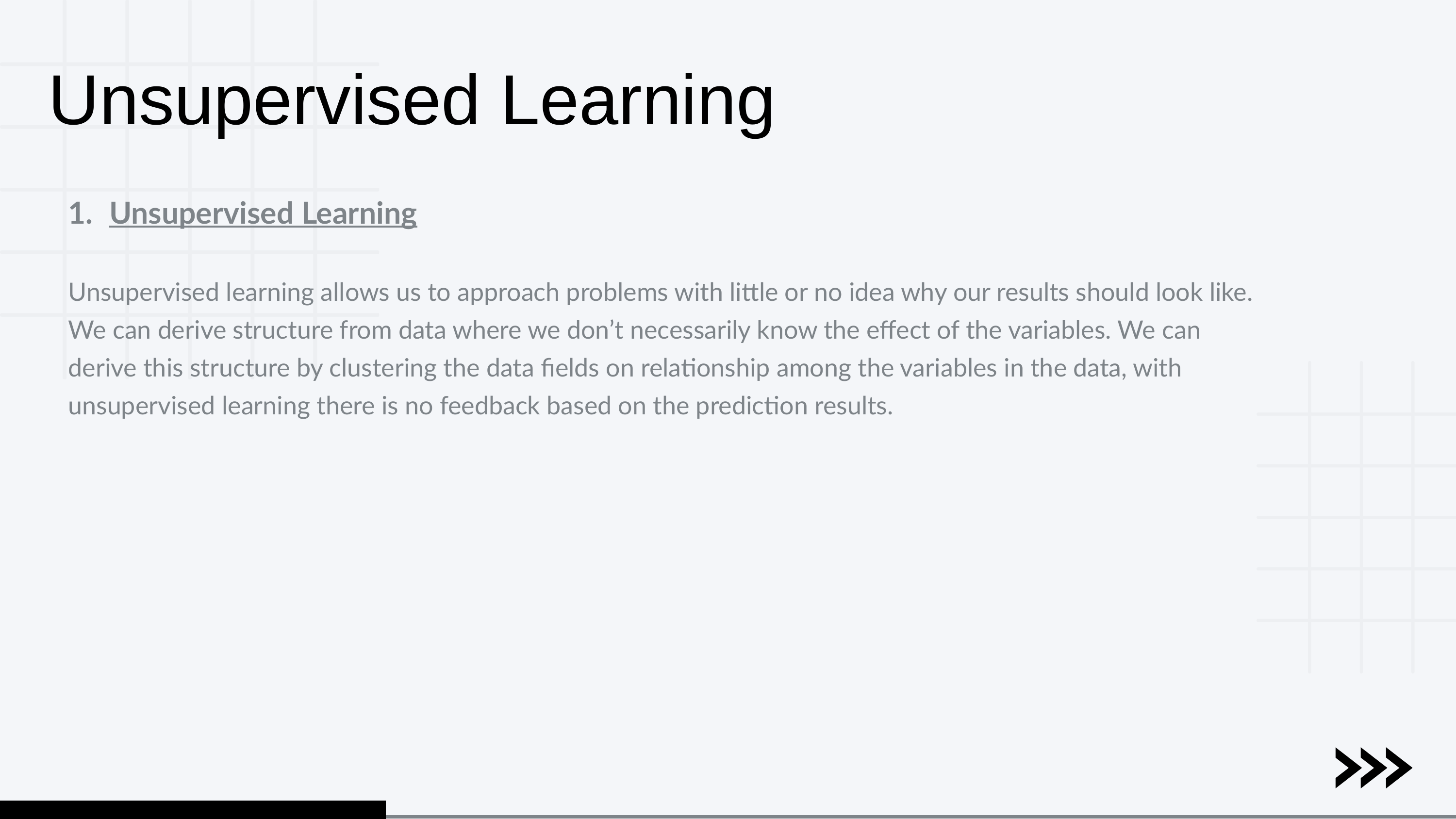

Unsupervised Learning
Unsupervised Learning

Unsupervised learning allows us to approach problems with little or no idea why our results should look like. We can derive structure from data where we don’t necessarily know the effect of the variables. We can derive this structure by clustering the data fields on relationship among the variables in the data, with unsupervised learning there is no feedback based on the prediction results.